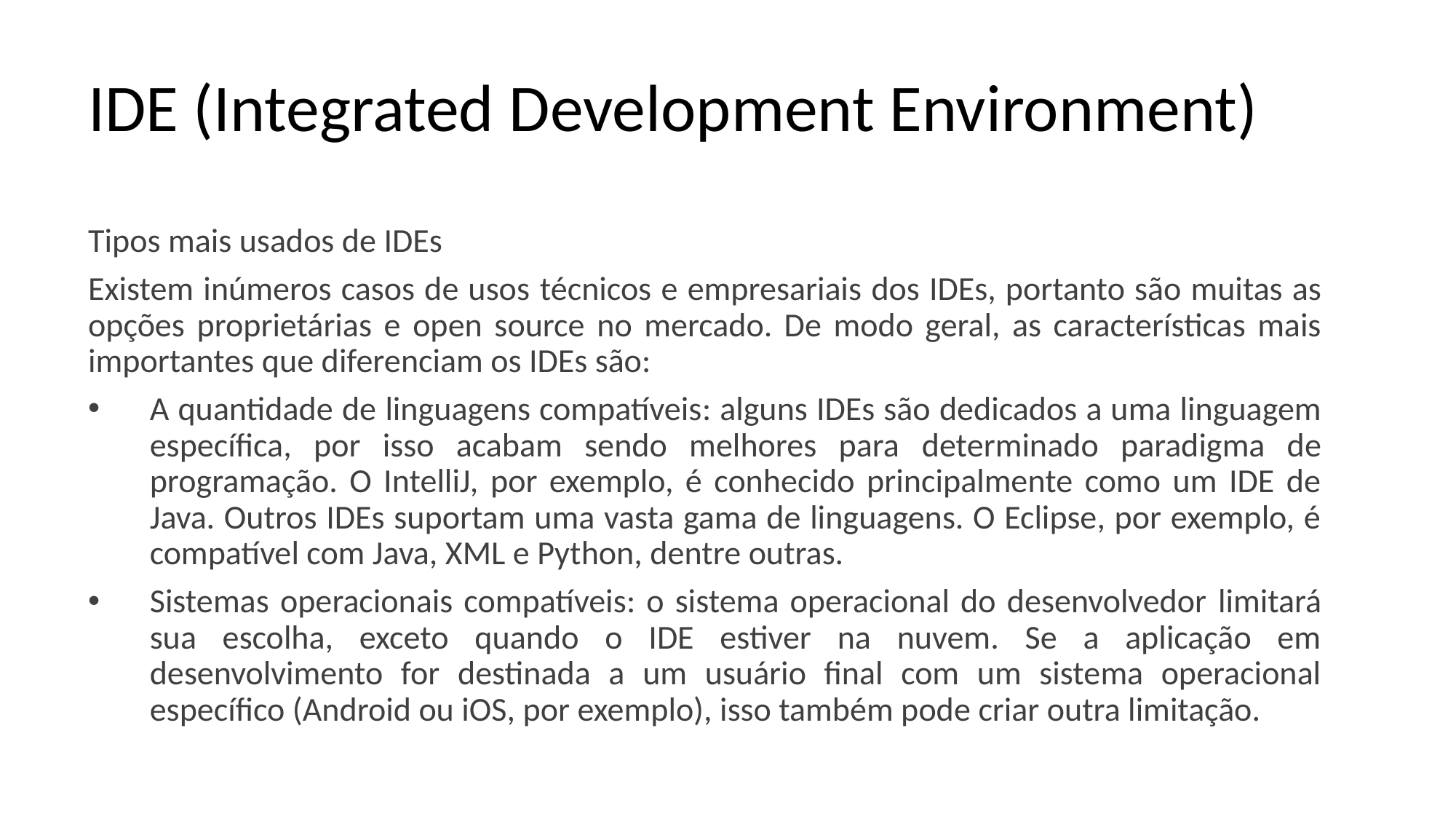

# IDE (Integrated Development Environment)
Tipos mais usados de IDEs
Existem inúmeros casos de usos técnicos e empresariais dos IDEs, portanto são muitas as opções proprietárias e open source no mercado. De modo geral, as características mais importantes que diferenciam os IDEs são:
A quantidade de linguagens compatíveis: alguns IDEs são dedicados a uma linguagem específica, por isso acabam sendo melhores para determinado paradigma de programação. O IntelliJ, por exemplo, é conhecido principalmente como um IDE de Java. Outros IDEs suportam uma vasta gama de linguagens. O Eclipse, por exemplo, é compatível com Java, XML e Python, dentre outras.
Sistemas operacionais compatíveis: o sistema operacional do desenvolvedor limitará sua escolha, exceto quando o IDE estiver na nuvem. Se a aplicação em desenvolvimento for destinada a um usuário final com um sistema operacional específico (Android ou iOS, por exemplo), isso também pode criar outra limitação.